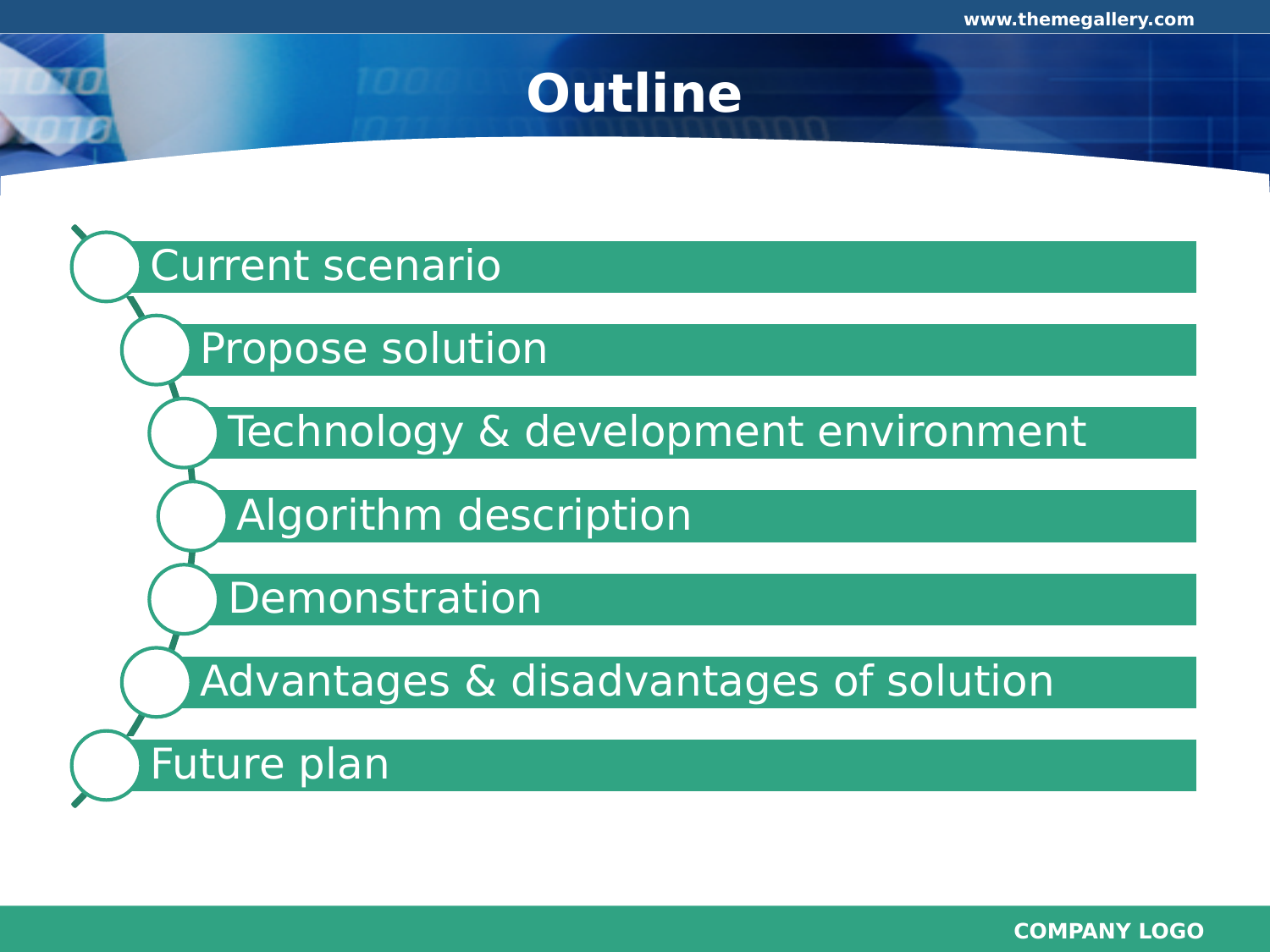

# Outline
Current scenario
Propose solution
Technology & development environment
Algorithm description
Demonstration
Advantages & disadvantages of solution
Future plan